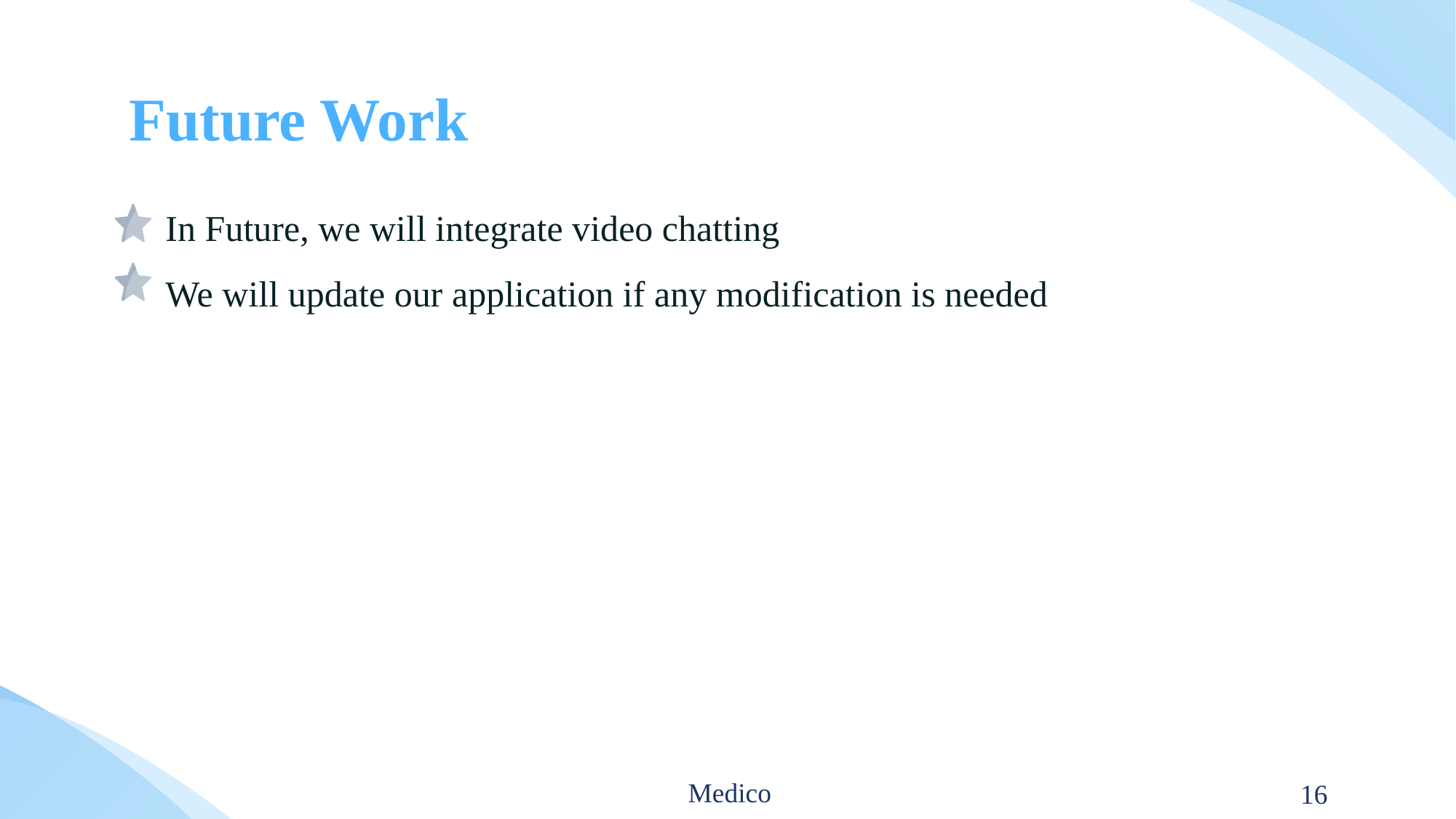

# Future Work
    In Future, we will integrate video chatting
    We will update our application if any modification is needed

Medico
16